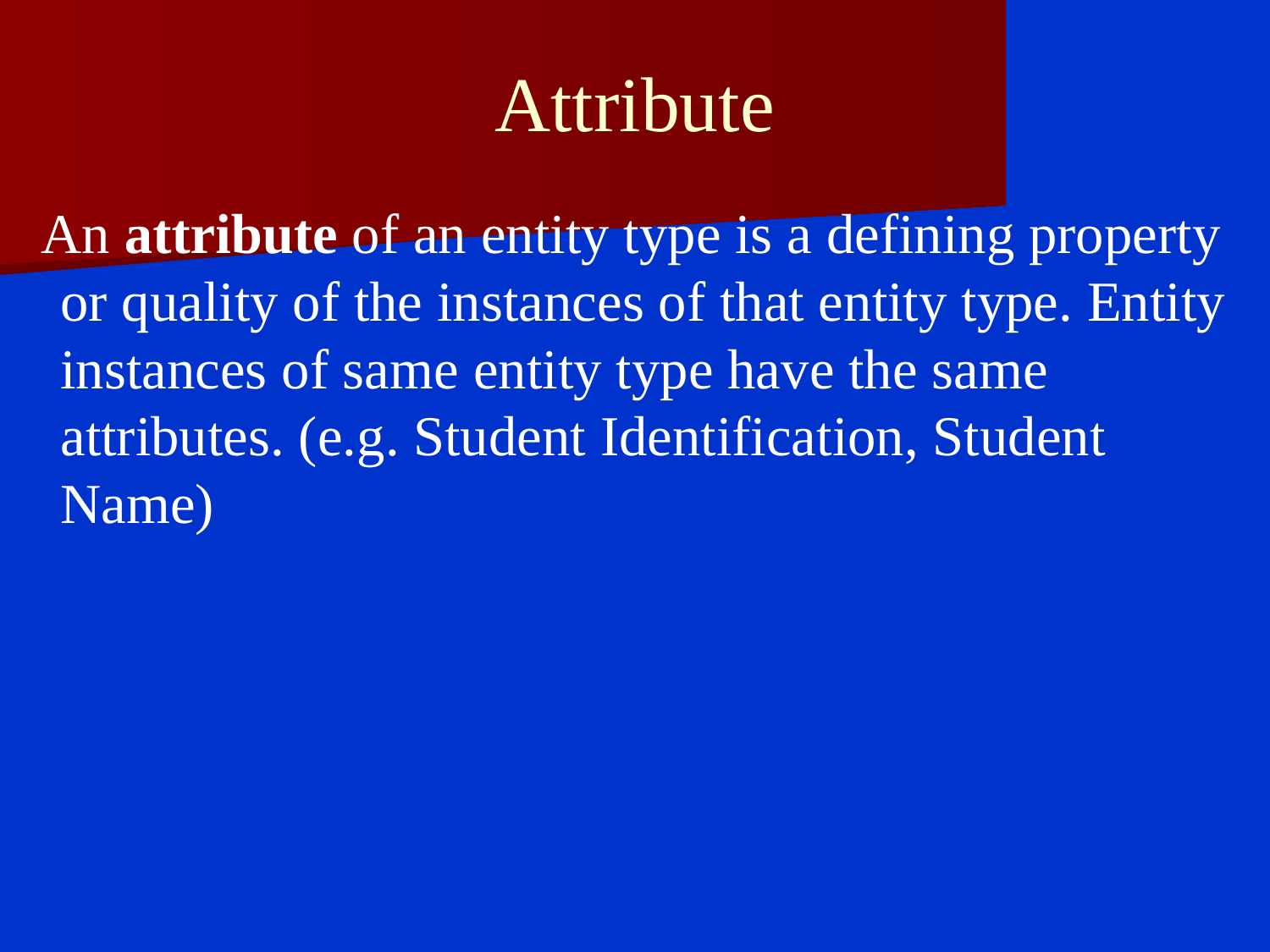

# Attribute
  An attribute of an entity type is a defining property or quality of the instances of that entity type. Entity instances of same entity type have the same attributes. (e.g. Student Identification, Student Name)